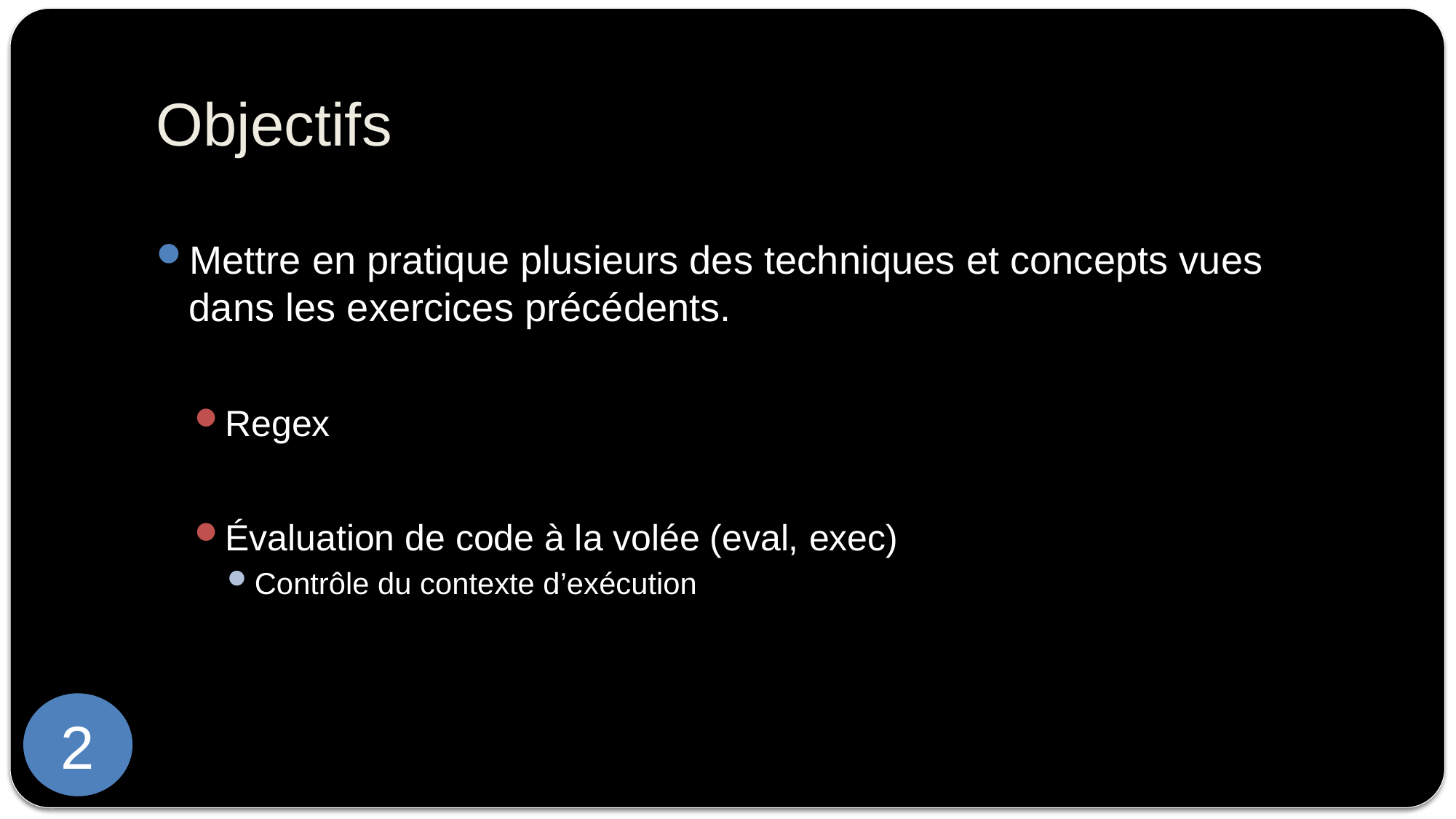

# Objectifs

Mettre en pratique plusieurs des techniques et concepts vues dans les exercices précédents.

Regex

Évaluation de code à la volée (eval, exec)
Contrôle du contexte d’exécution

2